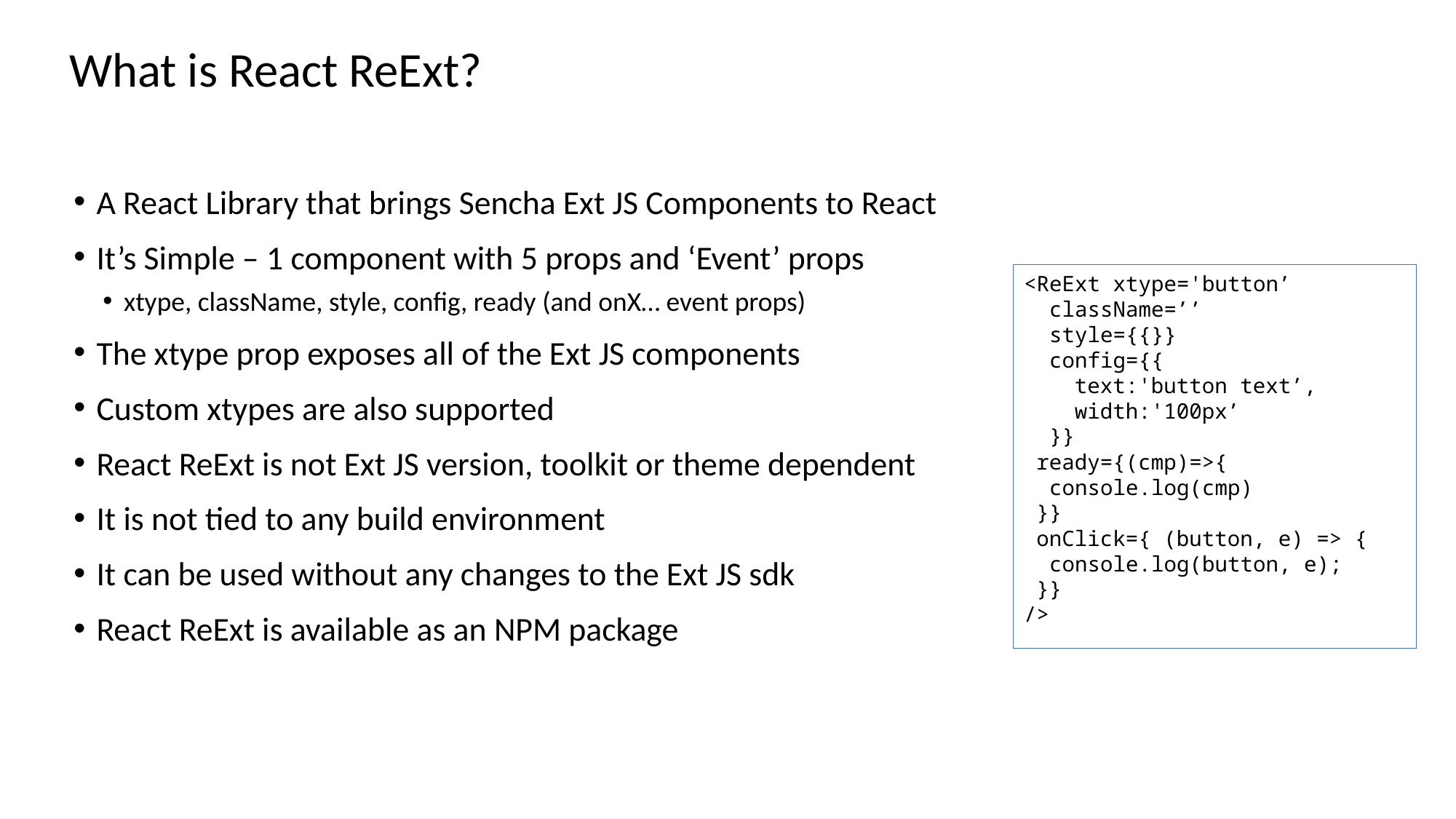

# What is React ReExt?
A React Library that brings Sencha Ext JS Components to React
It’s Simple – 1 component with 5 props and ‘Event’ props
xtype, className, style, config, ready (and onX… event props)
The xtype prop exposes all of the Ext JS components
Custom xtypes are also supported
React ReExt is not Ext JS version, toolkit or theme dependent
It is not tied to any build environment
It can be used without any changes to the Ext JS sdk
React ReExt is available as an NPM package

<ReExt xtype='button’
  className=’’
  style={{}}
  config={{
    text:'button text’,
    width:'100px’
  }}
 ready={(cmp)=>{
  console.log(cmp)
 }}
 onClick={ (button, e) => {
  console.log(button, e);
 }}
/>